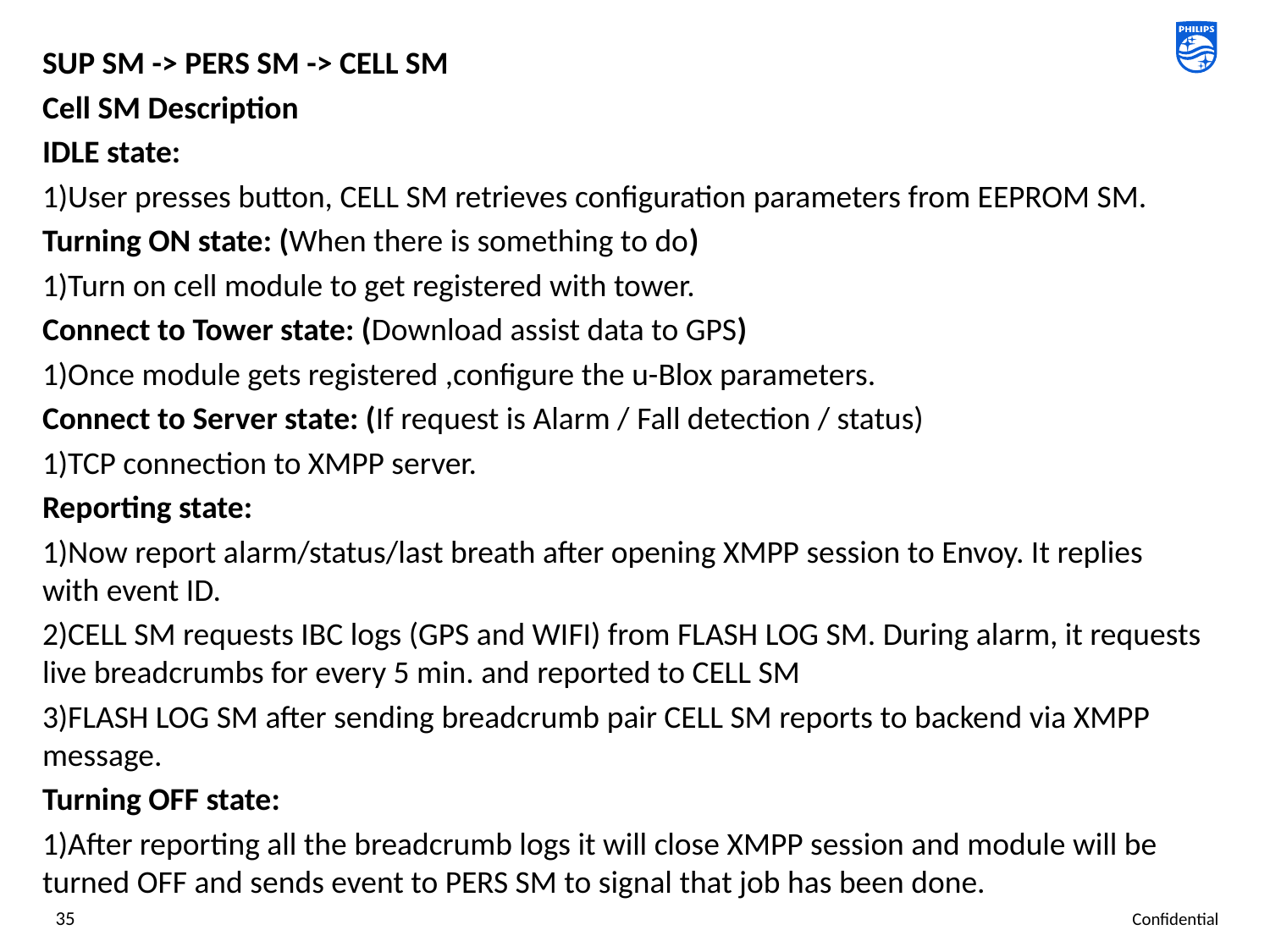

SUP SM -> PERS SM -> CELL SM
Cell SM Description
IDLE state:
1)User presses button, CELL SM retrieves configuration parameters from EEPROM SM.
Turning ON state: (When there is something to do)
1)Turn on cell module to get registered with tower.
Connect to Tower state: (Download assist data to GPS)
1)Once module gets registered ,configure the u-Blox parameters.
Connect to Server state: (If request is Alarm / Fall detection / status)
1)TCP connection to XMPP server.
Reporting state:
1)Now report alarm/status/last breath after opening XMPP session to Envoy. It replies with event ID.
2)CELL SM requests IBC logs (GPS and WIFI) from FLASH LOG SM. During alarm, it requests live breadcrumbs for every 5 min. and reported to CELL SM
3)FLASH LOG SM after sending breadcrumb pair CELL SM reports to backend via XMPP message.
Turning OFF state:
1)After reporting all the breadcrumb logs it will close XMPP session and module will be turned OFF and sends event to PERS SM to signal that job has been done.